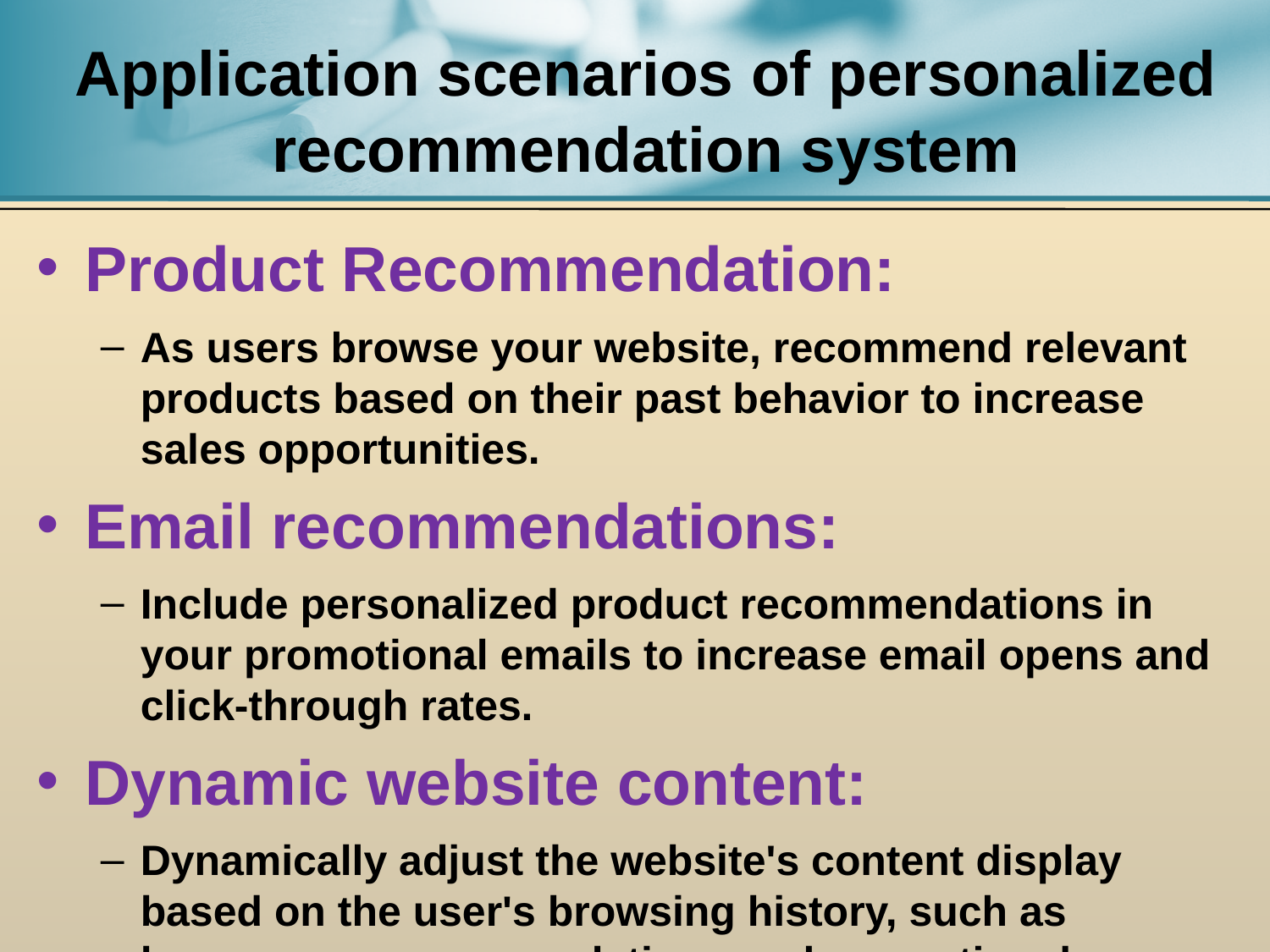

# Application scenarios of personalized recommendation system
Product Recommendation:
As users browse your website, recommend relevant products based on their past behavior to increase sales opportunities.
Email recommendations:
Include personalized product recommendations in your promotional emails to increase email opens and click-through rates.
Dynamic website content:
Dynamically adjust the website's content display based on the user's browsing history, such as homepage recommendations and promotional activities, to improve user stickiness.